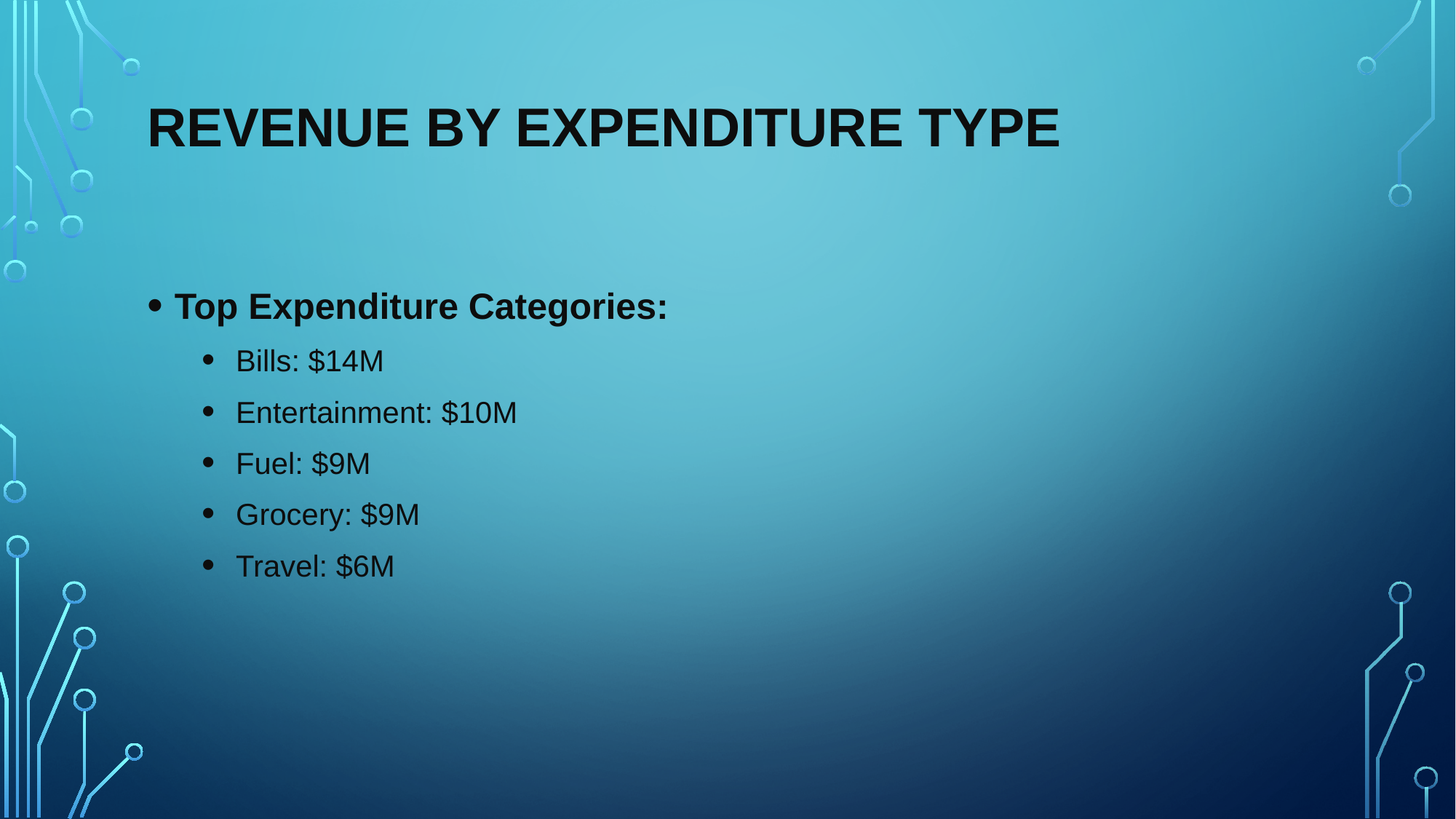

# Revenue by Expenditure Type
Top Expenditure Categories:
Bills: $14M
Entertainment: $10M
Fuel: $9M
Grocery: $9M
Travel: $6M